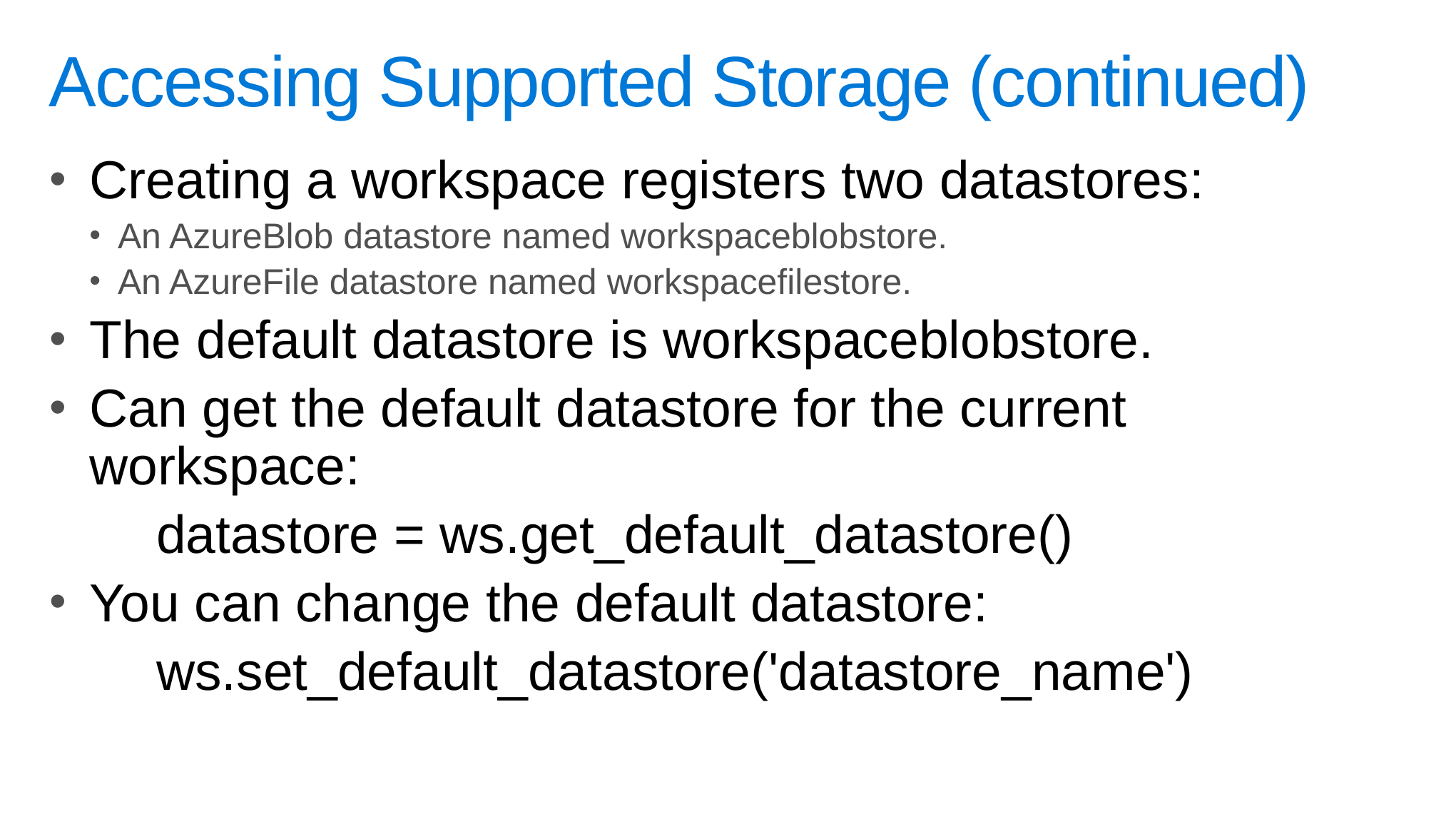

# Accessing Supported Storage (continued)
Creating a workspace registers two datastores:
An AzureBlob datastore named workspaceblobstore.
An AzureFile datastore named workspacefilestore.
The default datastore is workspaceblobstore.
Can get the default datastore for the current workspace:
	datastore = ws.get_default_datastore()
You can change the default datastore:
	ws.set_default_datastore('datastore_name')